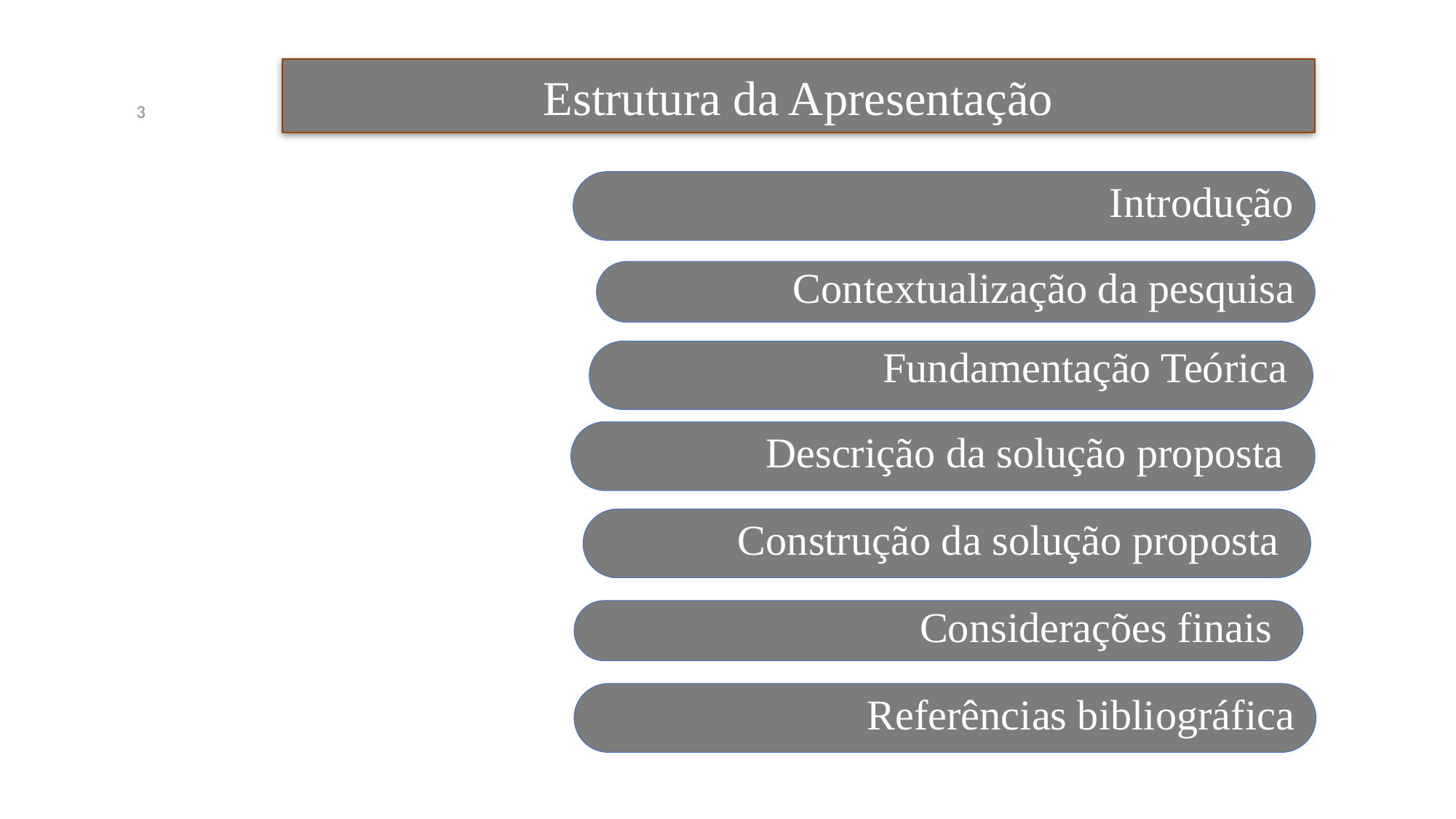

Estrutura da Apresentação
3
Introdução
Contextualização da pesquisa
Fundamentação Teórica
Descrição da solução proposta
Construção da solução proposta
Considerações finais
Referências bibliográfica